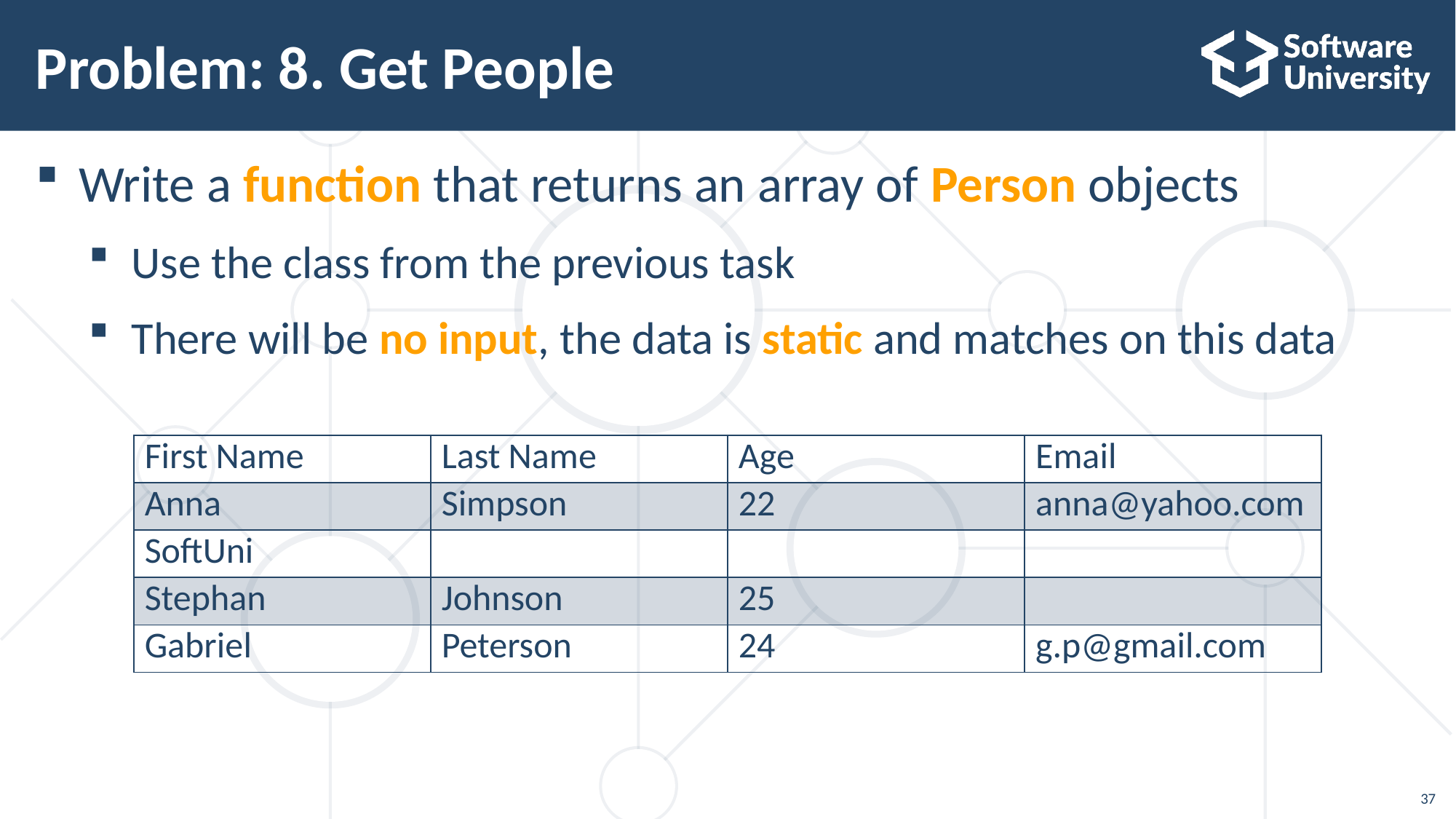

# Problem: 8. Get People
Write a function that returns an array of Person objects
Use the class from the previous task
There will be no input, the data is static and matches on this data

| First Name | Last Name | Age | Email |
| --- | --- | --- | --- |
| Anna | Simpson | 22 | anna@yahoo.com |
| SoftUni |  |  |  |
| Stephan | Johnson | 25 |  |
| Gabriel | Peterson | 24 | g.p@gmail.com |
37